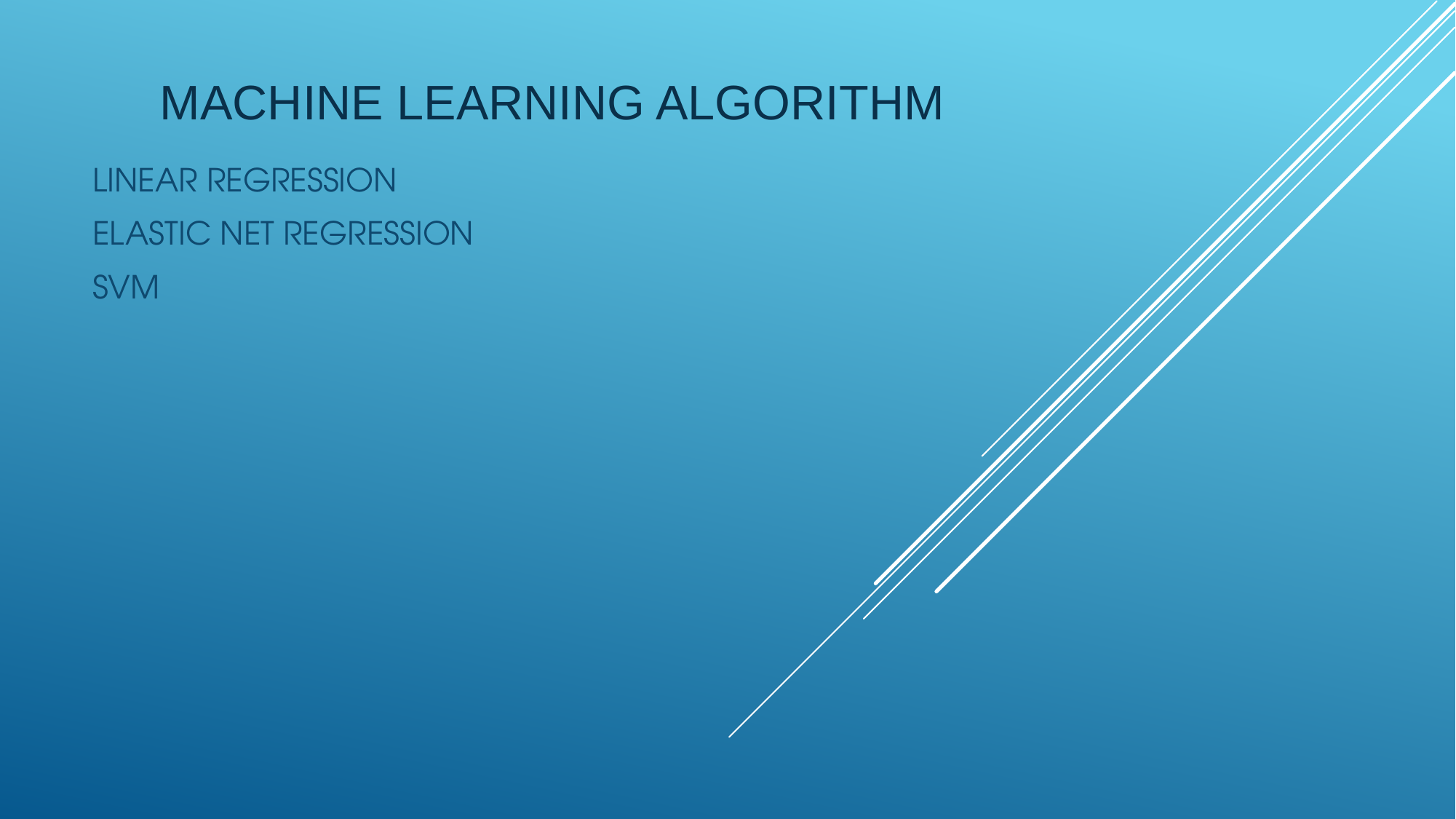

# MACHINE LEARNING ALGORITHM
LINEAR REGRESSION
ELASTIC NET REGRESSION
SVM